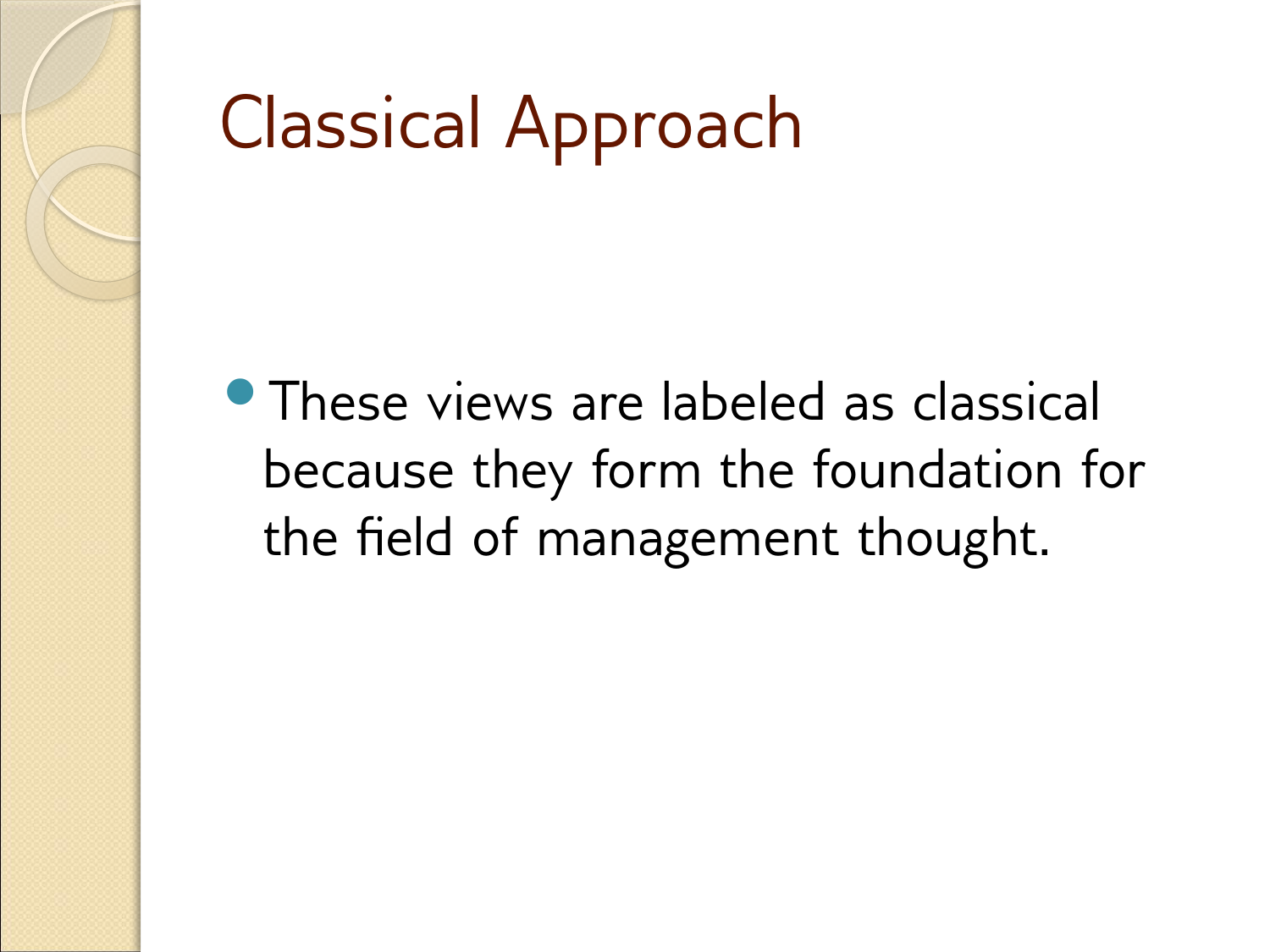

# Classical Approach

These views are labeled as classical because they form the foundation for the field of management thought.